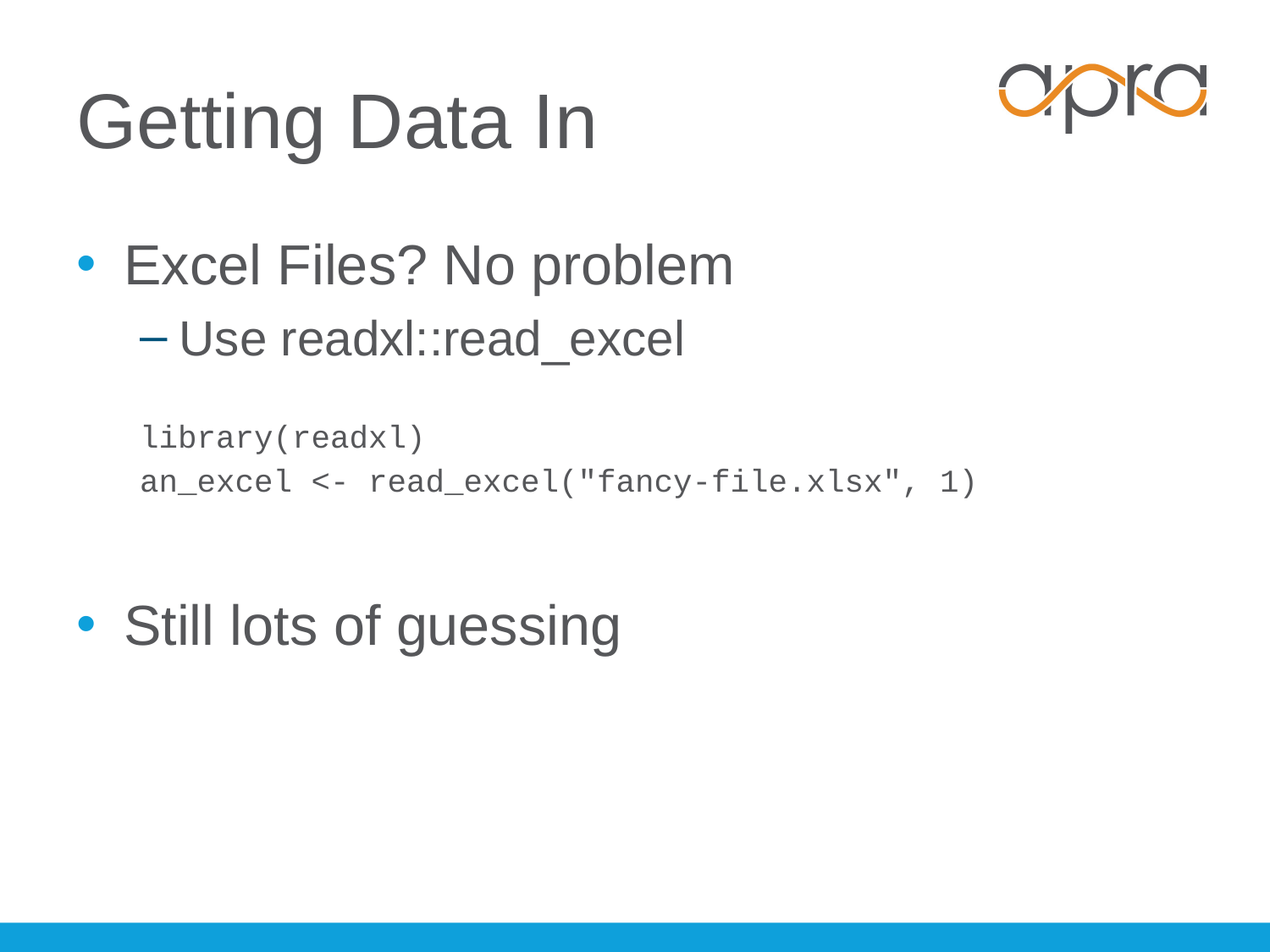

# Getting Data In
Excel Files? No problem
Use readxl::read_excel

library(readxl)
an_excel <- read_excel("fancy-file.xlsx", 1)

Still lots of guessing